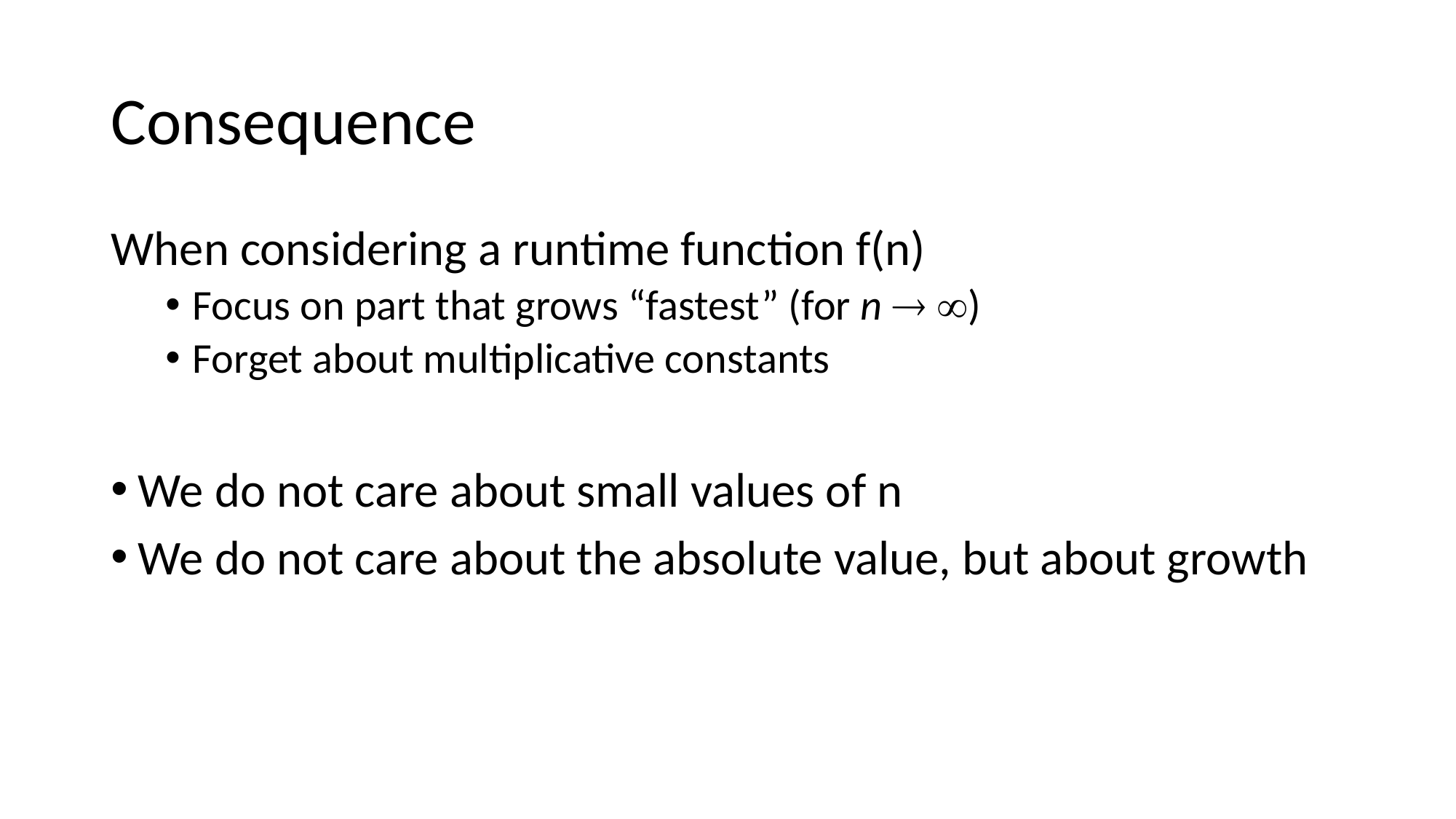

# Consequence
When considering a runtime function f(n)
Focus on part that grows “fastest” (for n → ∞)
Forget about multiplicative constants

We do not care about small values of n
We do not care about the absolute value, but about growth